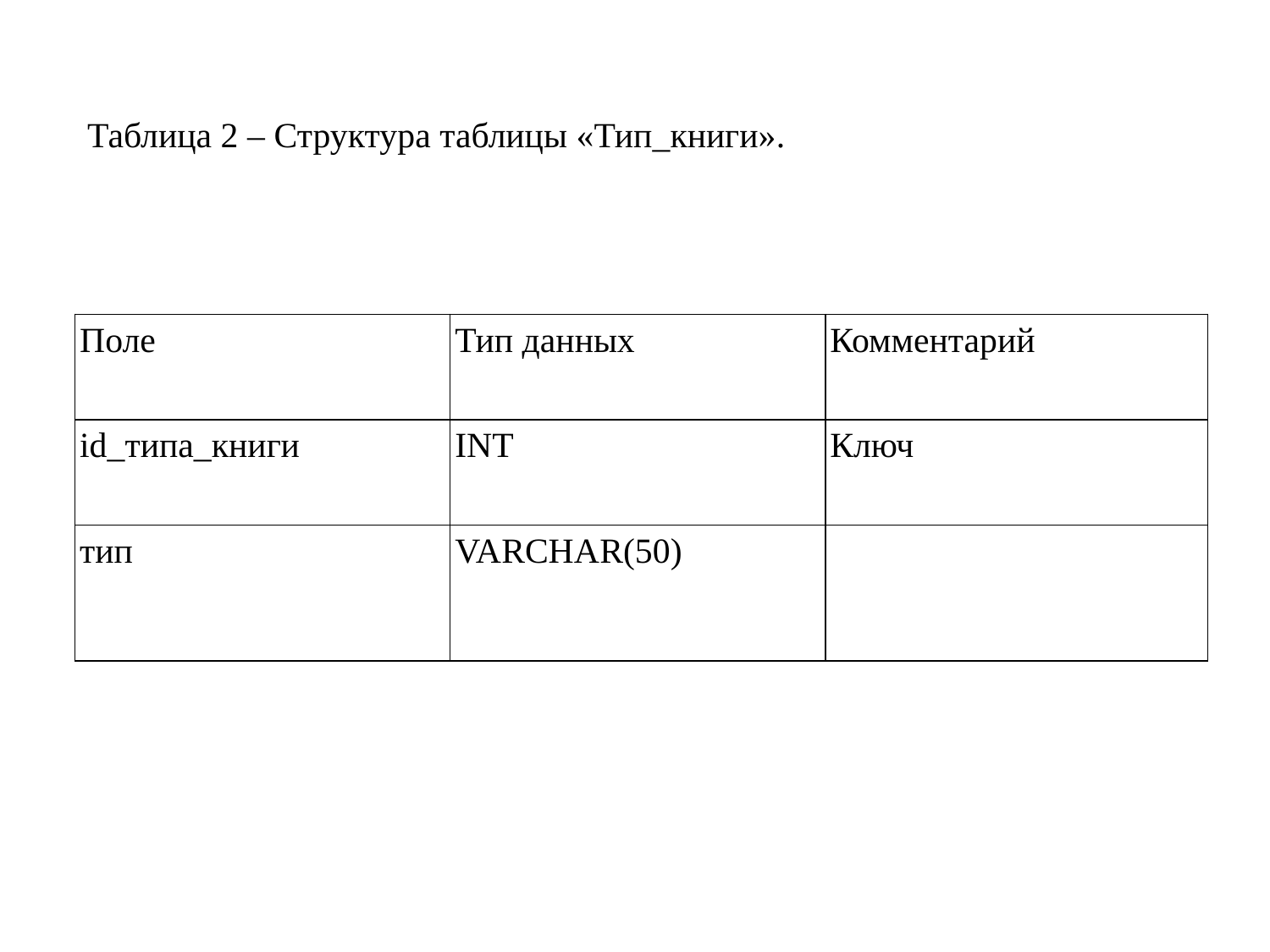

Таблица 2 – Структура таблицы «Тип_книги».
| Поле | Тип данных | Комментарий |
| --- | --- | --- |
| id\_типа\_книги | INT | Ключ |
| тип | VARCHAR(50) |  |